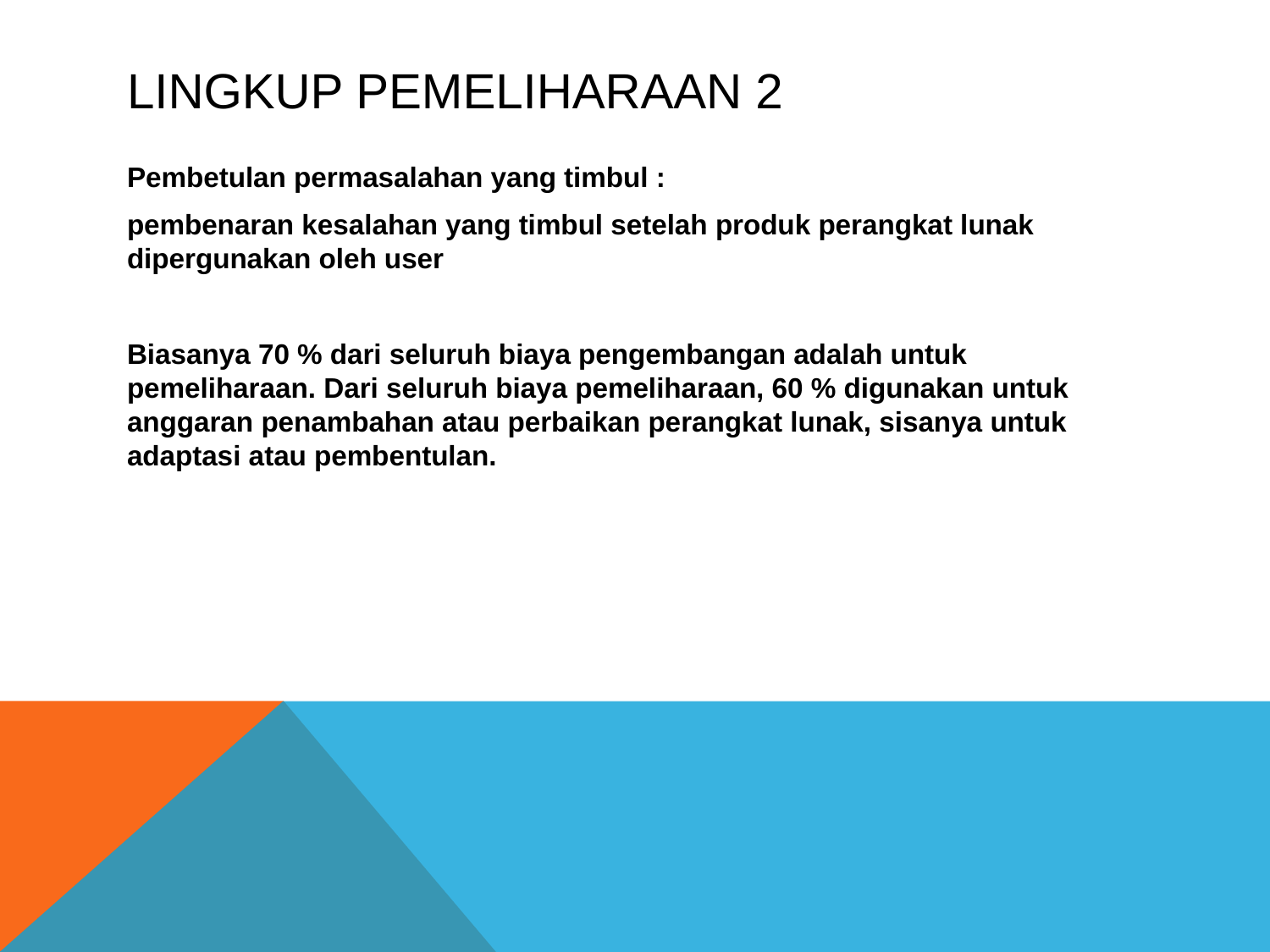

# Lingkup Pemeliharaan 2
Pembetulan permasalahan yang timbul :
pembenaran kesalahan yang timbul setelah produk perangkat lunak dipergunakan oleh user

Biasanya 70 % dari seluruh biaya pengembangan adalah untuk pemeliharaan. Dari seluruh biaya pemeliharaan, 60 % digunakan untuk anggaran penambahan atau perbaikan perangkat lunak, sisanya untuk adaptasi atau pembentulan.